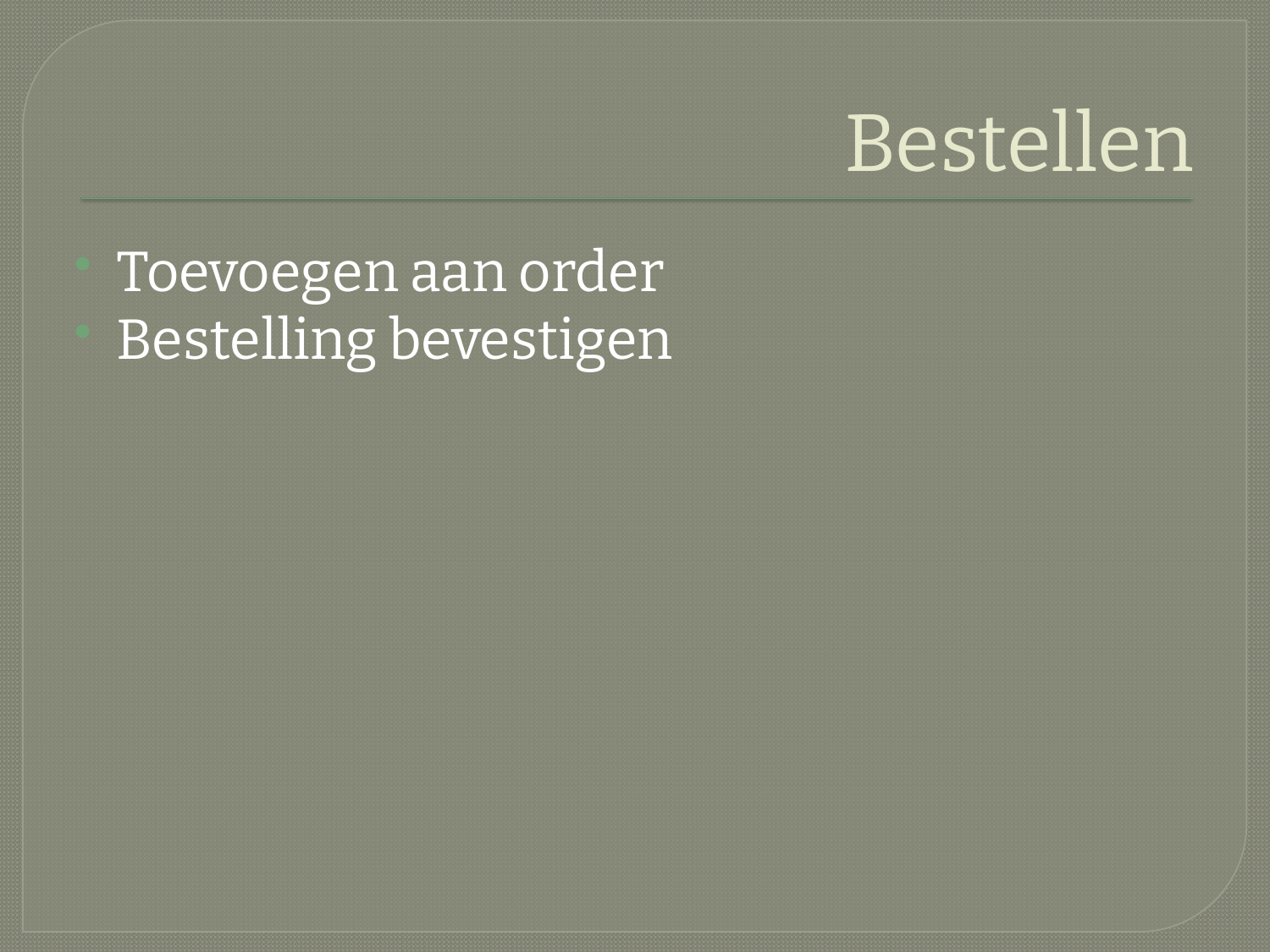

# Bestellen
Toevoegen aan order
Bestelling bevestigen